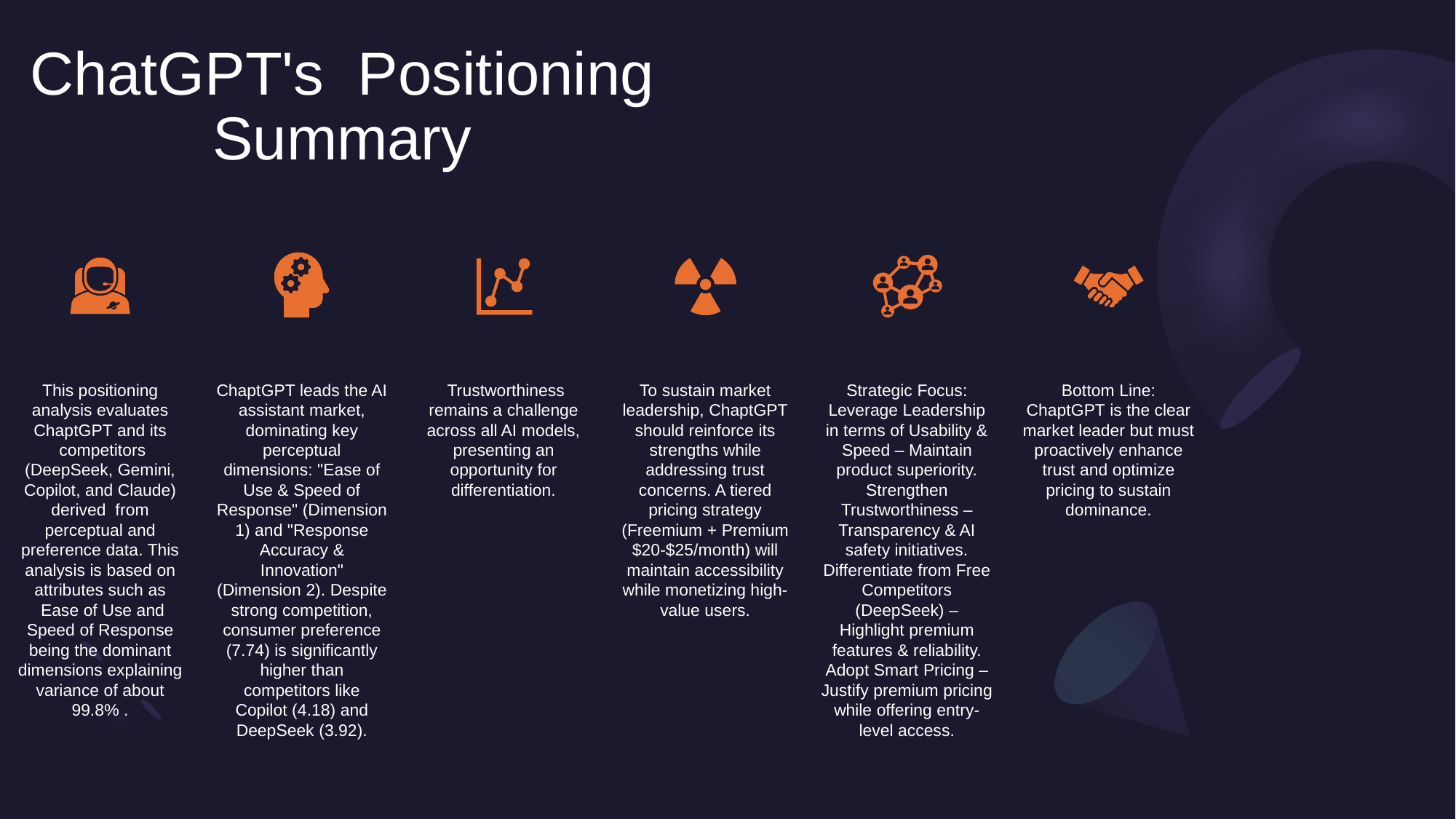

# ChatGPT's  Positioning Summary

This positioning analysis evaluates ChaptGPT and its  competitors (DeepSeek, Gemini, Copilot, and Claude) derived  from perceptual and preference data. This analysis is based on attributes such as  Ease of Use and Speed of Response being the dominant dimensions explaining variance of about 99.8% .
ChaptGPT leads the AI assistant market, dominating key perceptual dimensions: "Ease of Use & Speed of Response" (Dimension 1) and "Response Accuracy & Innovation" (Dimension 2). Despite strong competition, consumer preference (7.74) is significantly higher than competitors like Copilot (4.18) and DeepSeek (3.92).
 Trustworthiness remains a challenge across all AI models, presenting an opportunity for differentiation.
To sustain market leadership, ChaptGPT should reinforce its strengths while addressing trust concerns. A tiered pricing strategy (Freemium + Premium $20-$25/month) will maintain accessibility while monetizing high-value users.
Strategic Focus:
Leverage Leadership in terms of Usability & Speed – Maintain product superiority.
Strengthen Trustworthiness – Transparency & AI safety initiatives.
Differentiate from Free Competitors (DeepSeek) – Highlight premium features & reliability.
Adopt Smart Pricing – Justify premium pricing while offering entry-level access.
Bottom Line:
ChaptGPT is the clear market leader but must proactively enhance trust and optimize pricing to sustain dominance.